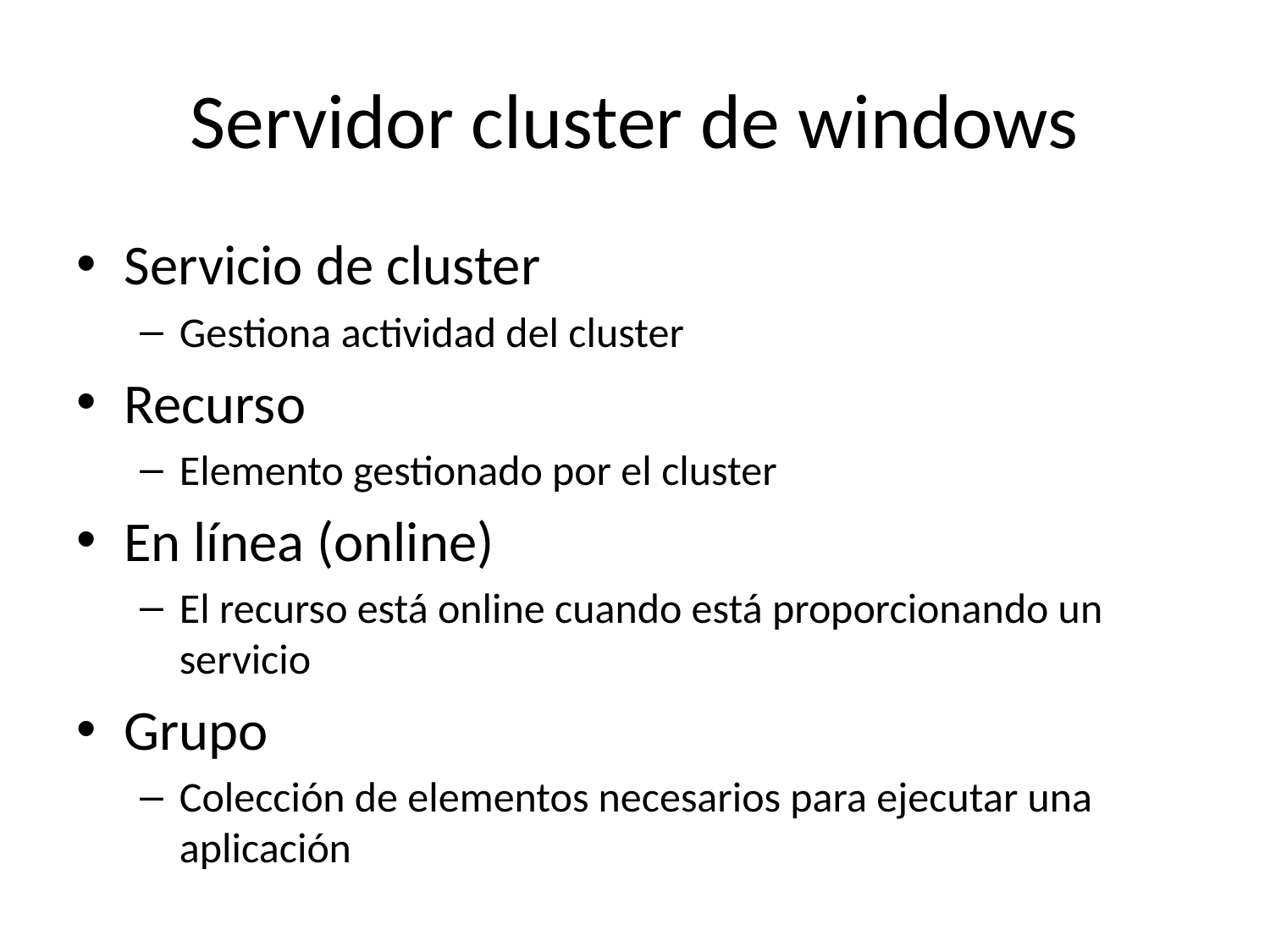

# Servidor cluster de windows
Servicio de cluster
Gestiona actividad del cluster
Recurso
Elemento gestionado por el cluster
En línea (online)
El recurso está online cuando está proporcionando un servicio
Grupo
Colección de elementos necesarios para ejecutar una aplicación